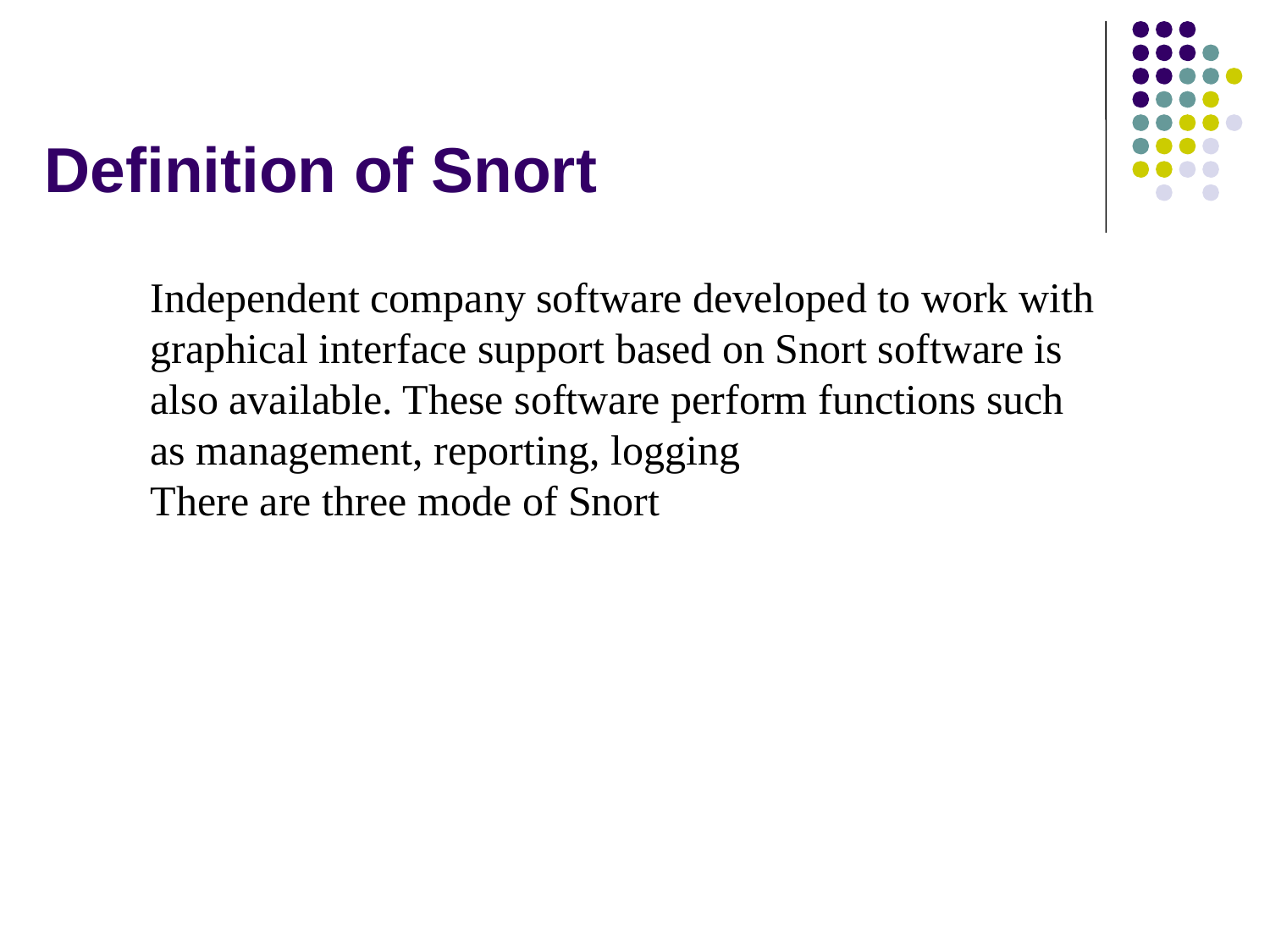

# Definition of Snort

Independent company software developed to work with graphical interface support based on Snort software is also available. These software perform functions such as management, reporting, logging
There are three mode of Snort